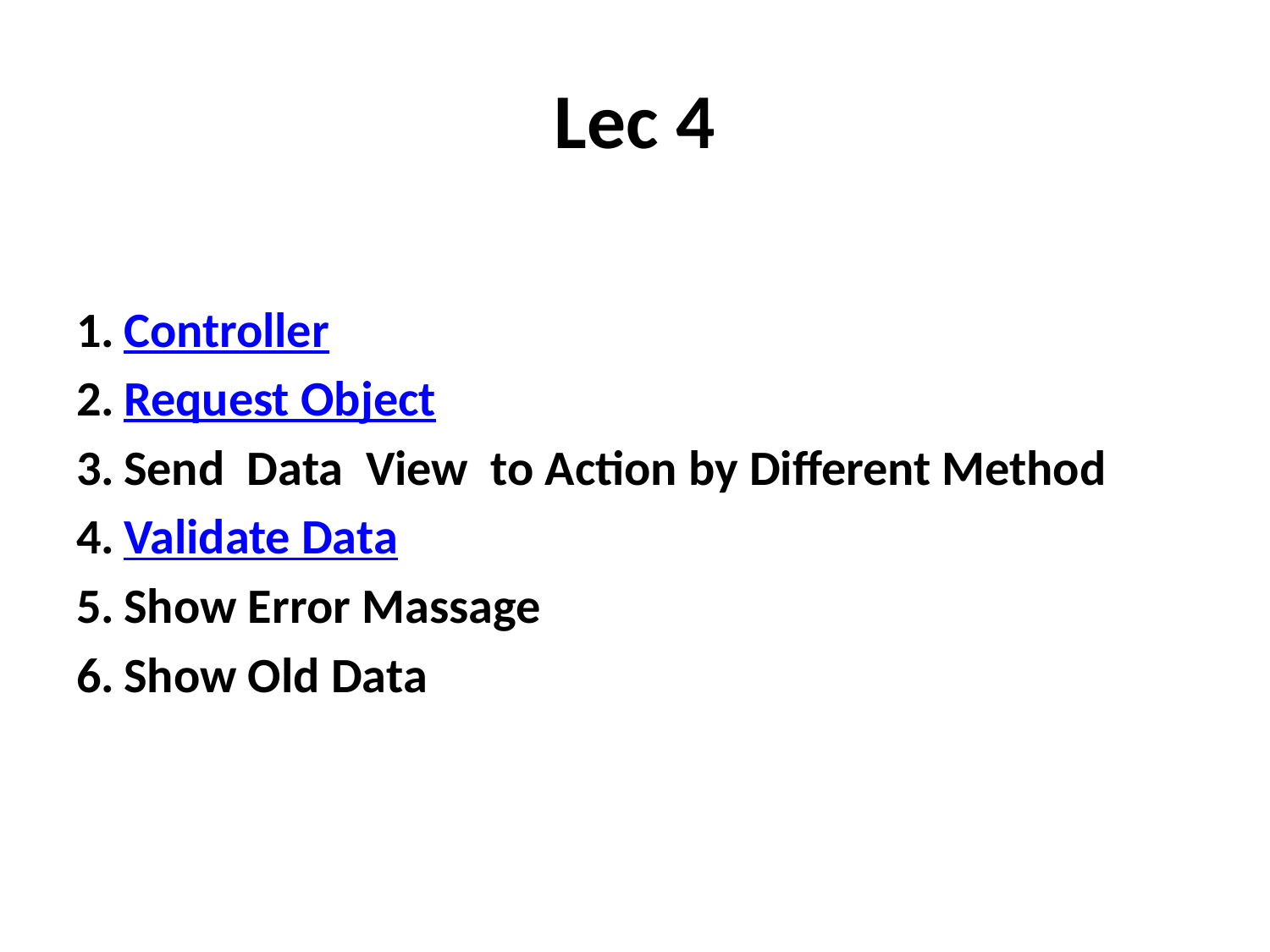

# Lec 4

Controller
Request Object
Send  Data  View  to Action by Different Method
Validate Data
Show Error Massage
Show Old Data